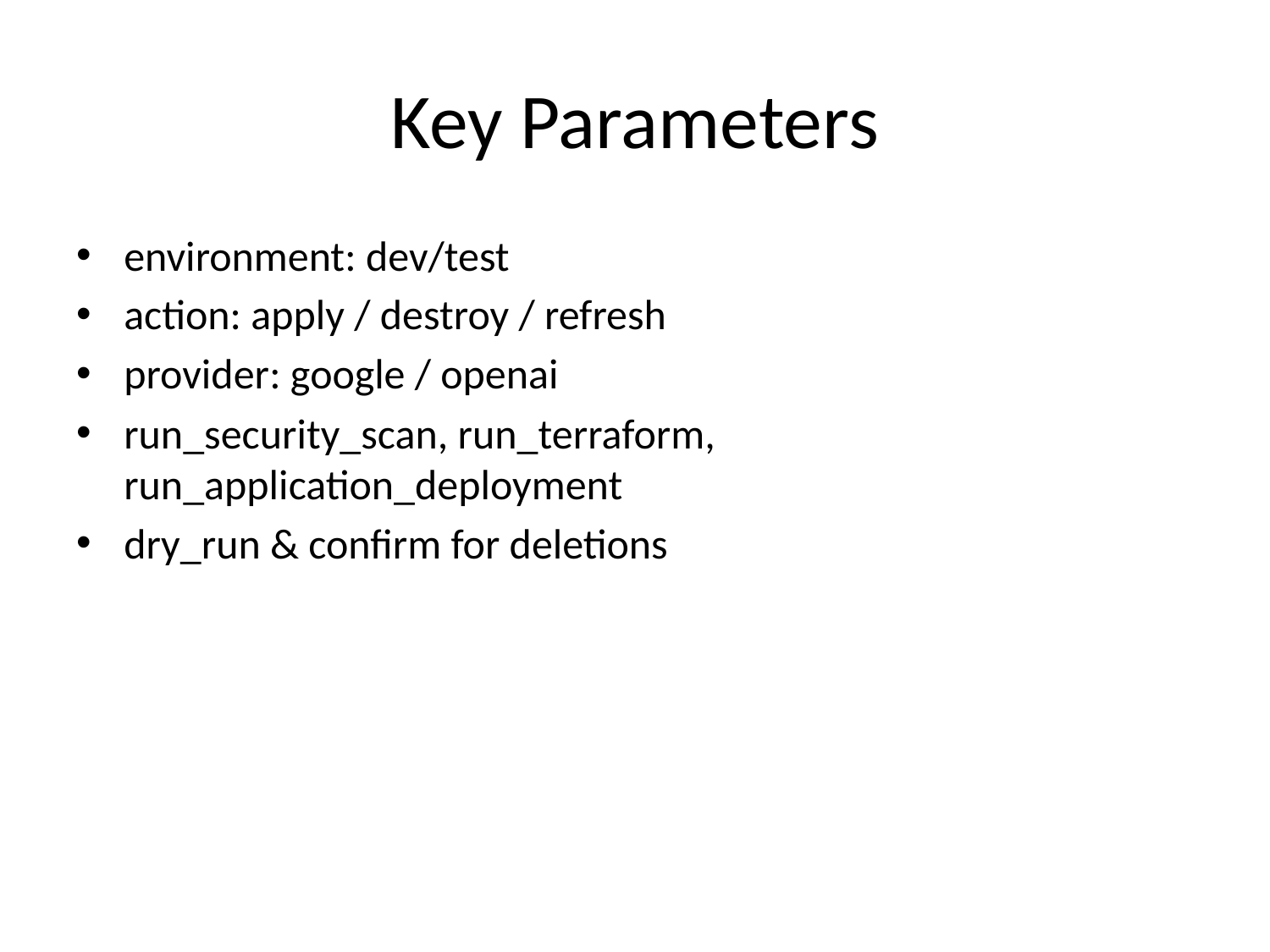

# Key Parameters
environment: dev/test
action: apply / destroy / refresh
provider: google / openai
run_security_scan, run_terraform, run_application_deployment
dry_run & confirm for deletions